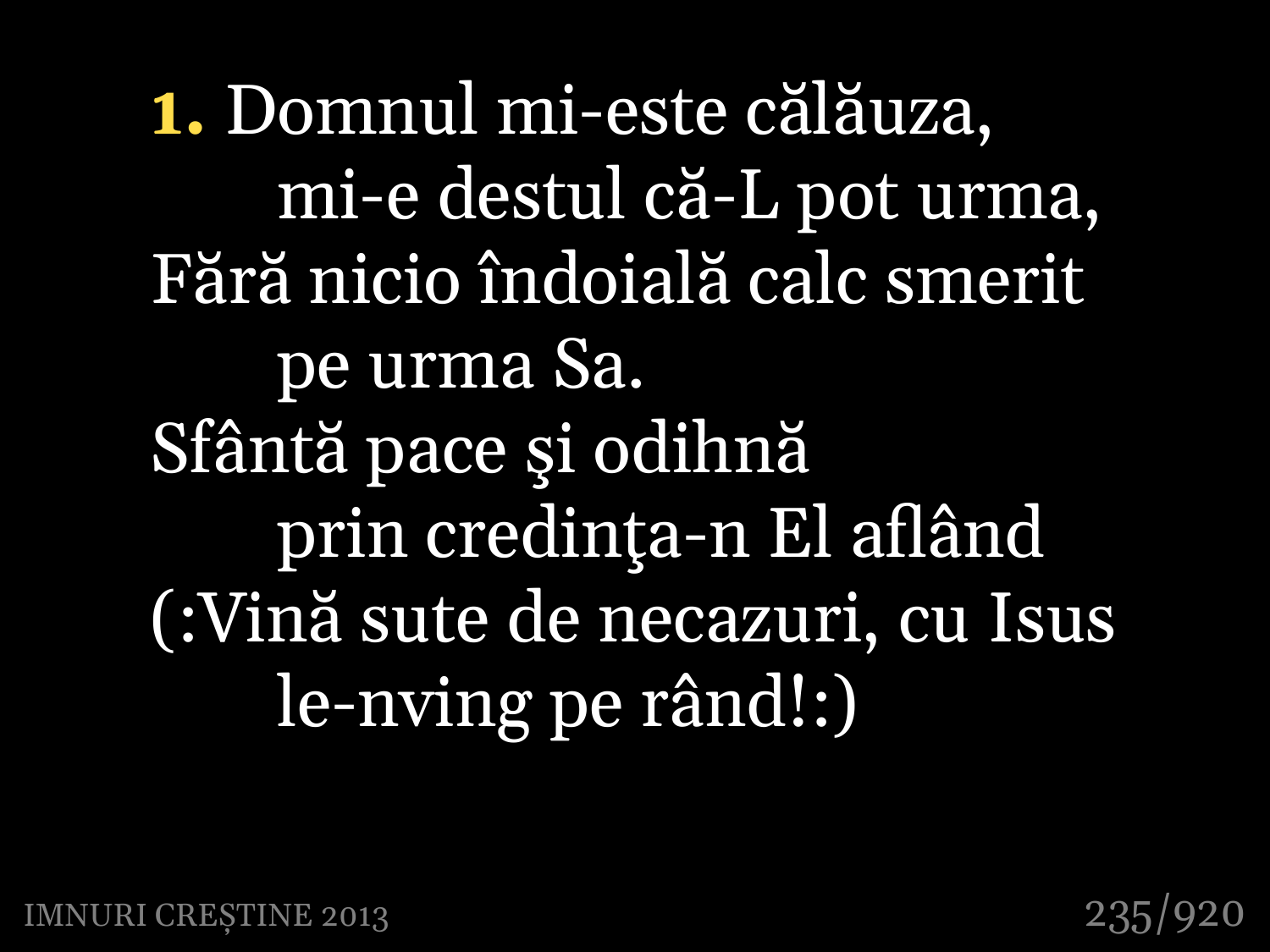

1. Domnul mi-este călăuza,
	mi-e destul că-L pot urma,
Fără nicio îndoială calc smerit
	pe urma Sa.
Sfântă pace şi odihnă
	prin credinţa-n El aflând
(:Vină sute de necazuri, cu Isus
	le-nving pe rând!:)
235/920
IMNURI CREȘTINE 2013